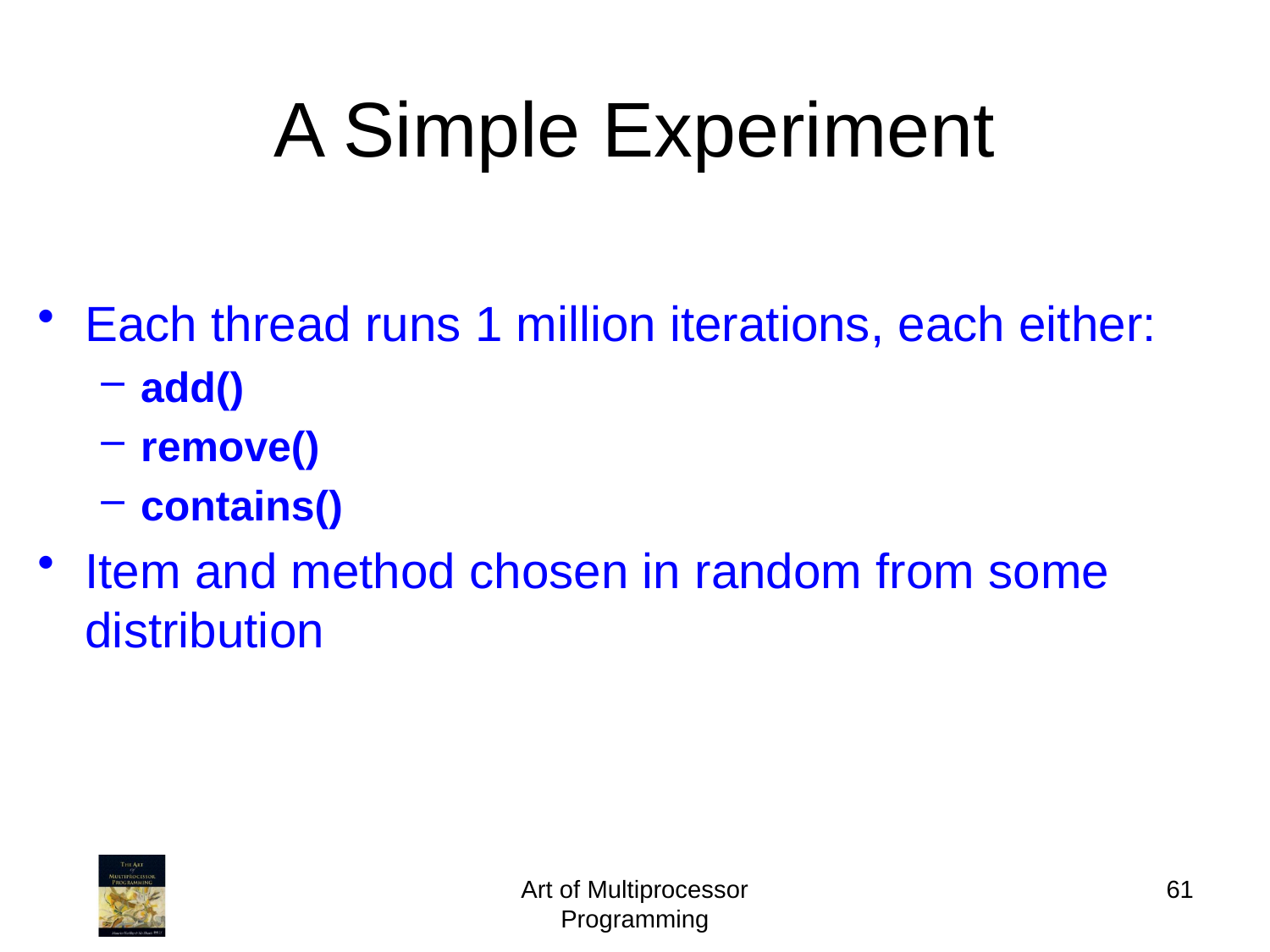

# A Simple Experiment
Each thread runs 1 million iterations, each either:
add()
remove()
contains()
Item and method chosen in random from some distribution

Art of Multiprocessor Programming
61